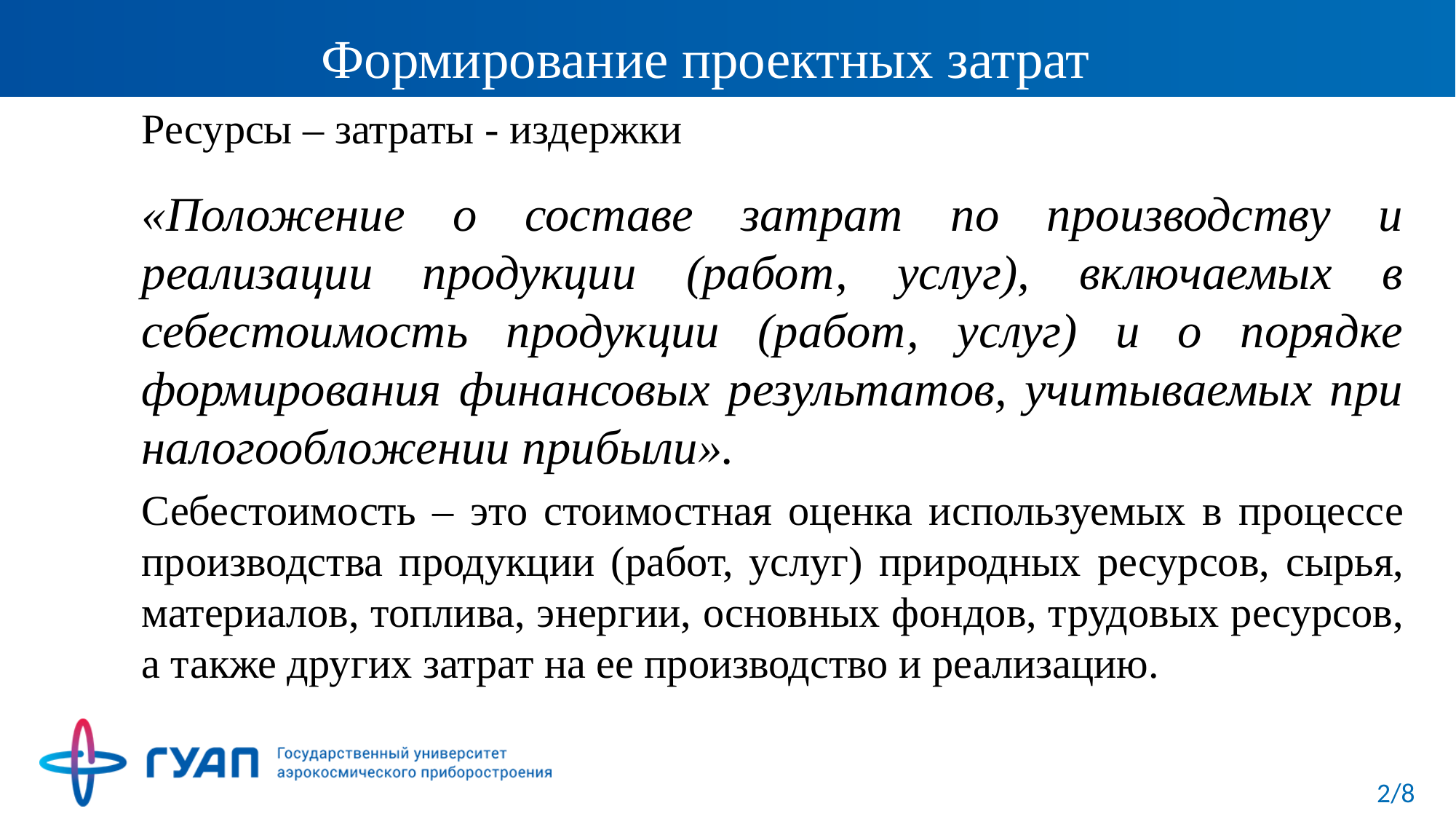

Формирование проектных затрат
Ресурсы – затраты - издержки

«Положение о составе затрат по производству и реализации продукции (работ, услуг), включаемых в себестоимость продукции (работ, услуг) и о порядке формирования финансовых результатов, учитываемых при налогообложении прибыли».
Себестоимость – это стоимостная оценка используемых в процессе производства продукции (работ, услуг) природных ресурсов, сырья, материалов, топлива, энергии, основных фондов, трудовых ресурсов, а также других затрат на ее производство и реализацию.